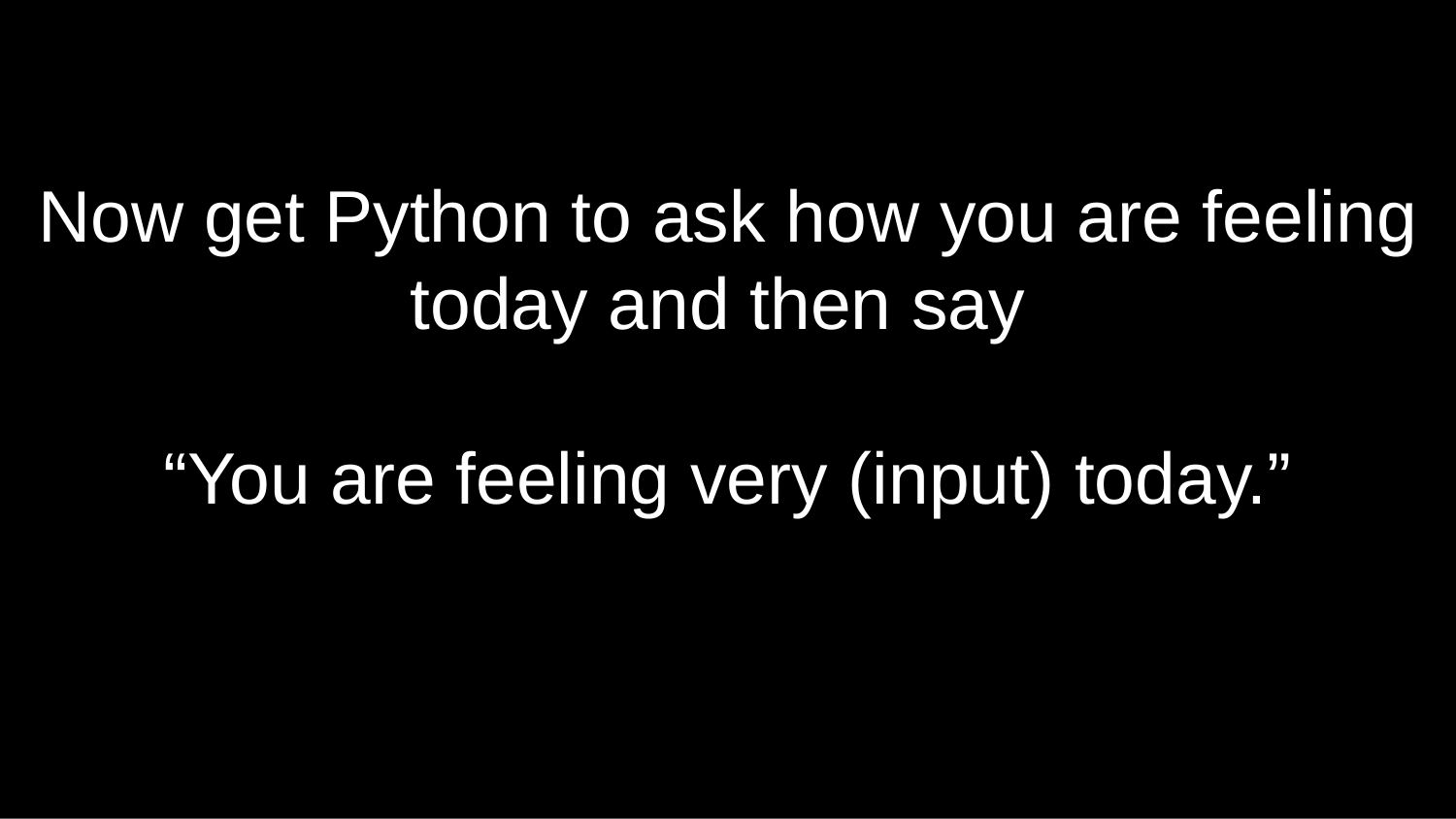

# Now get Python to ask how you are feeling today and then say

“You are feeling very (input) today.”